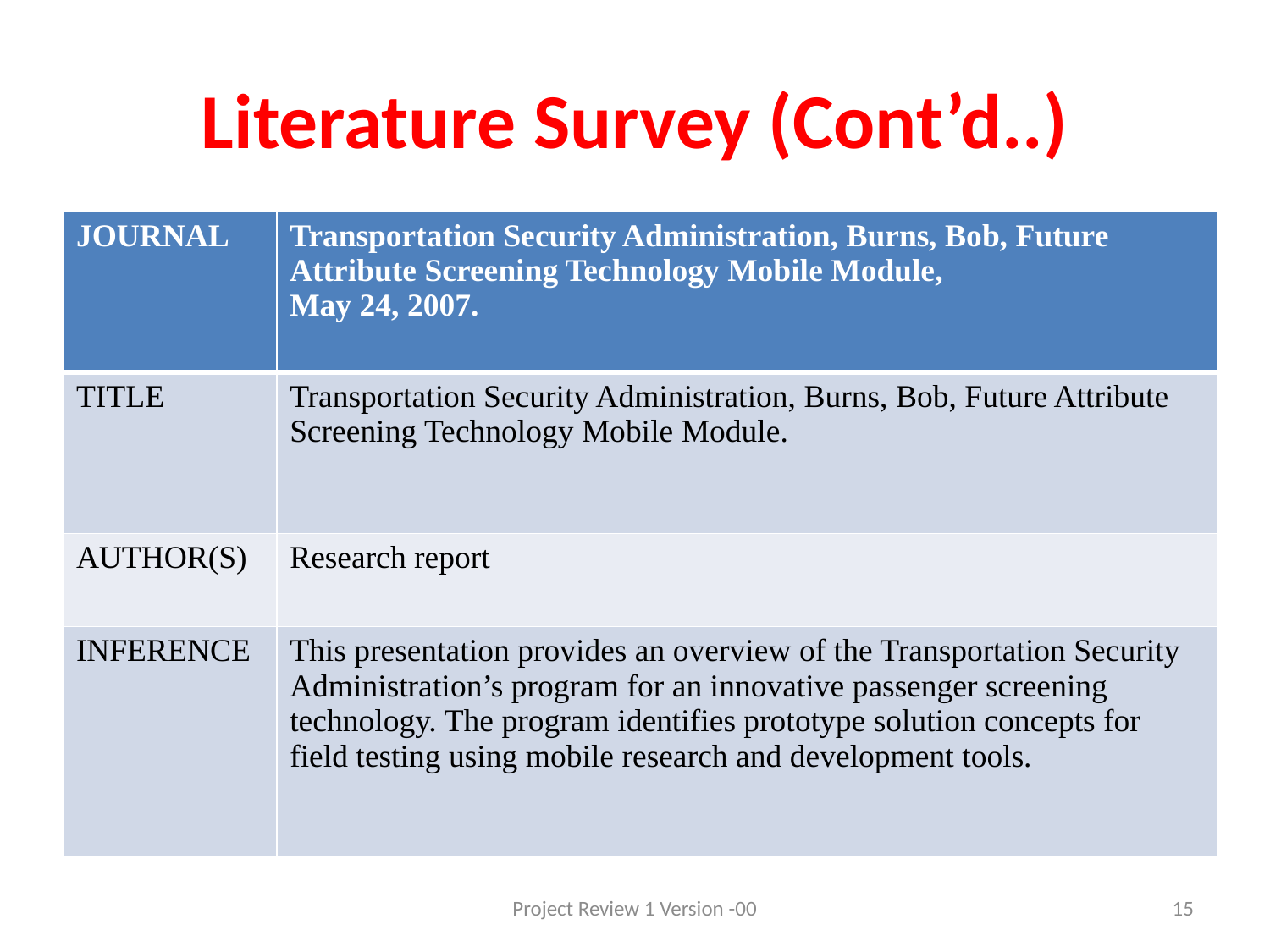

# Literature Survey (Cont’d..)
| JOURNAL | Transportation Security Administration, Burns, Bob, Future Attribute Screening Technology Mobile Module, May 24, 2007. |
| --- | --- |
| TITLE | Transportation Security Administration, Burns, Bob, Future Attribute Screening Technology Mobile Module. |
| AUTHOR(S) | Research report |
| INFERENCE | This presentation provides an overview of the Transportation Security Administration’s program for an innovative passenger screening technology. The program identifies prototype solution concepts for field testing using mobile research and development tools. |
Project Review 1 Version -00
15